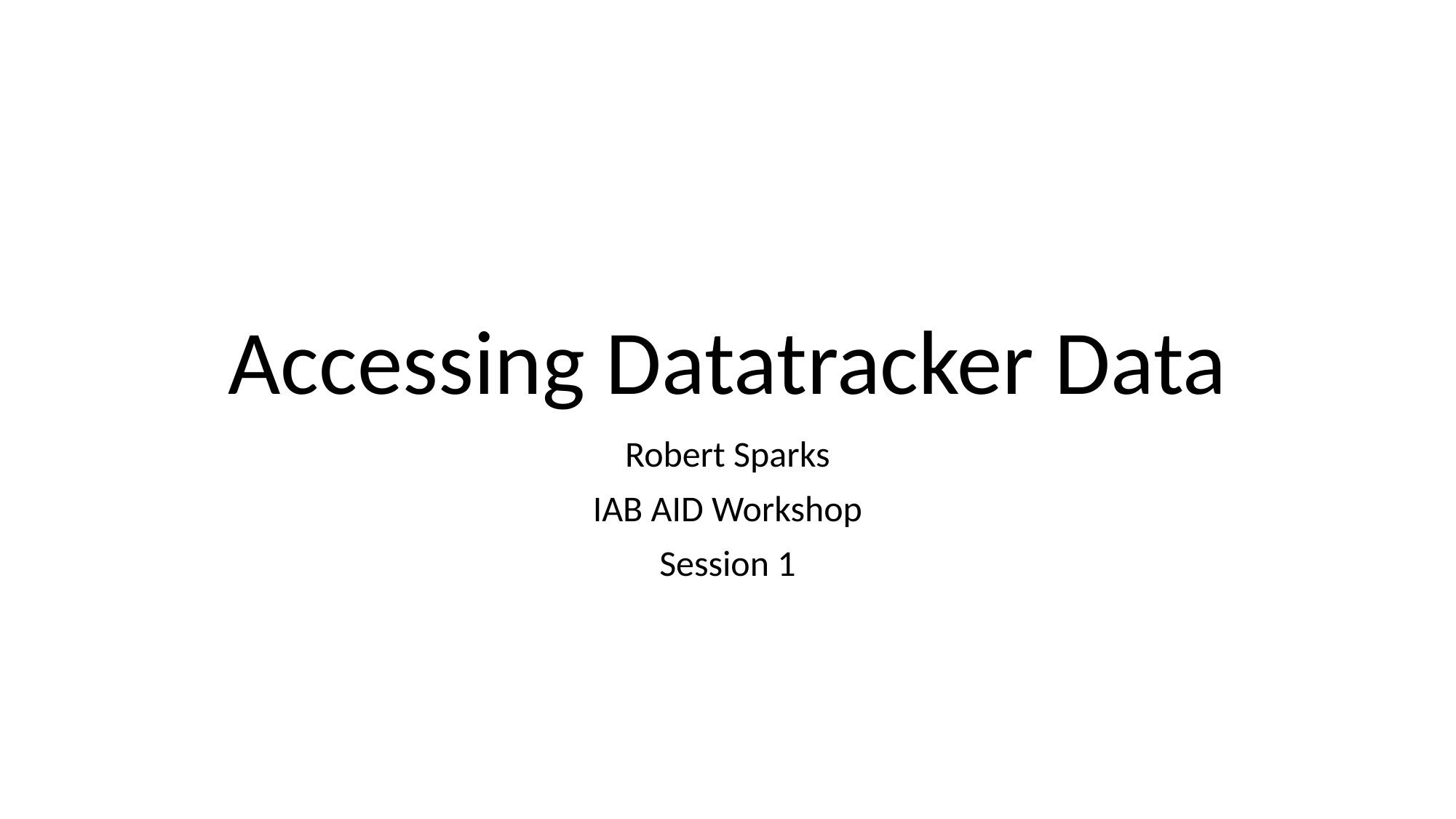

# Accessing Datatracker Data
Robert Sparks
IAB AID Workshop
Session 1